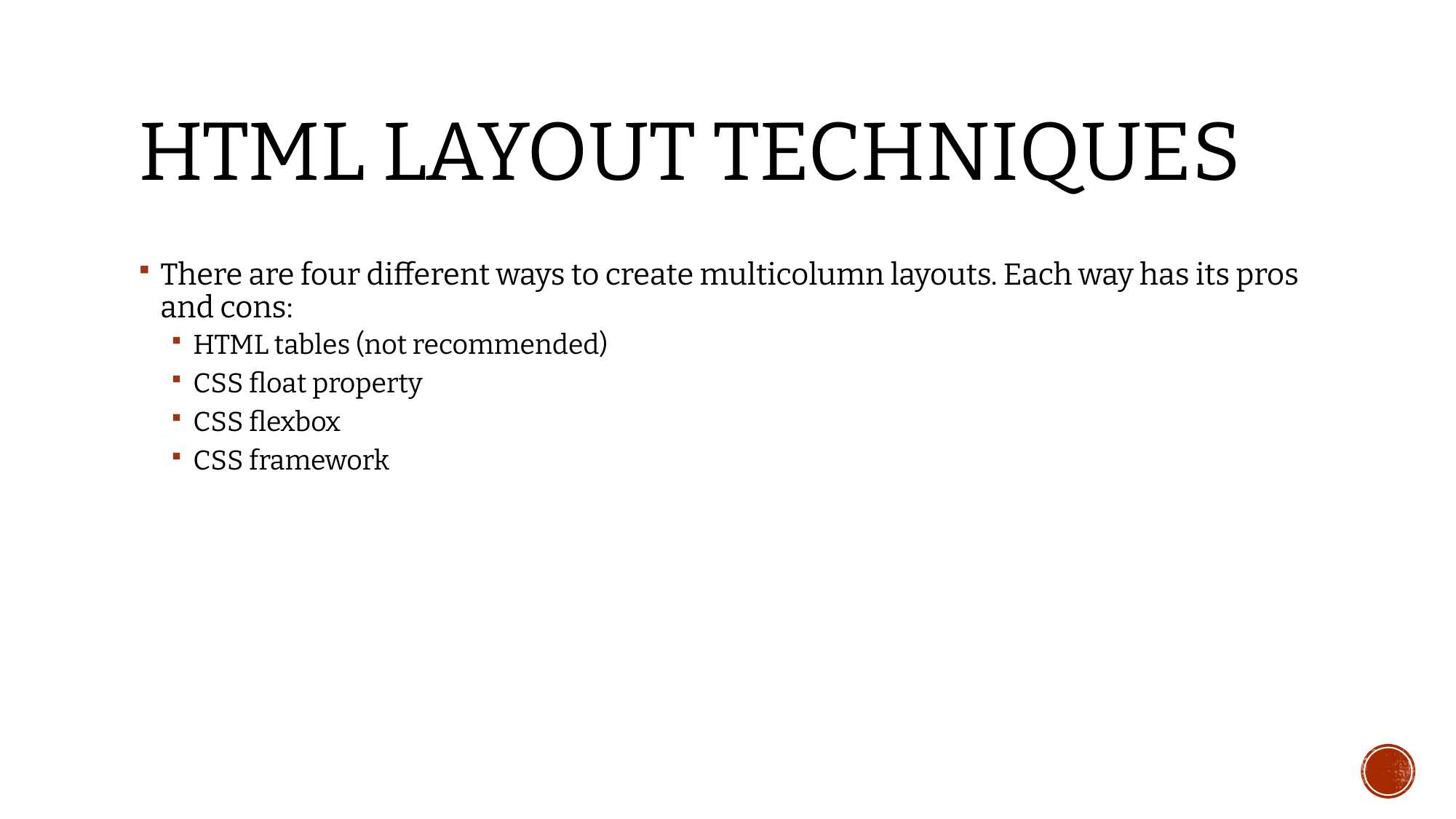

# HTML Layout Techniques
There are four different ways to create multicolumn layouts. Each way has its pros and cons:
HTML tables (not recommended)
CSS float property
CSS flexbox
CSS framework